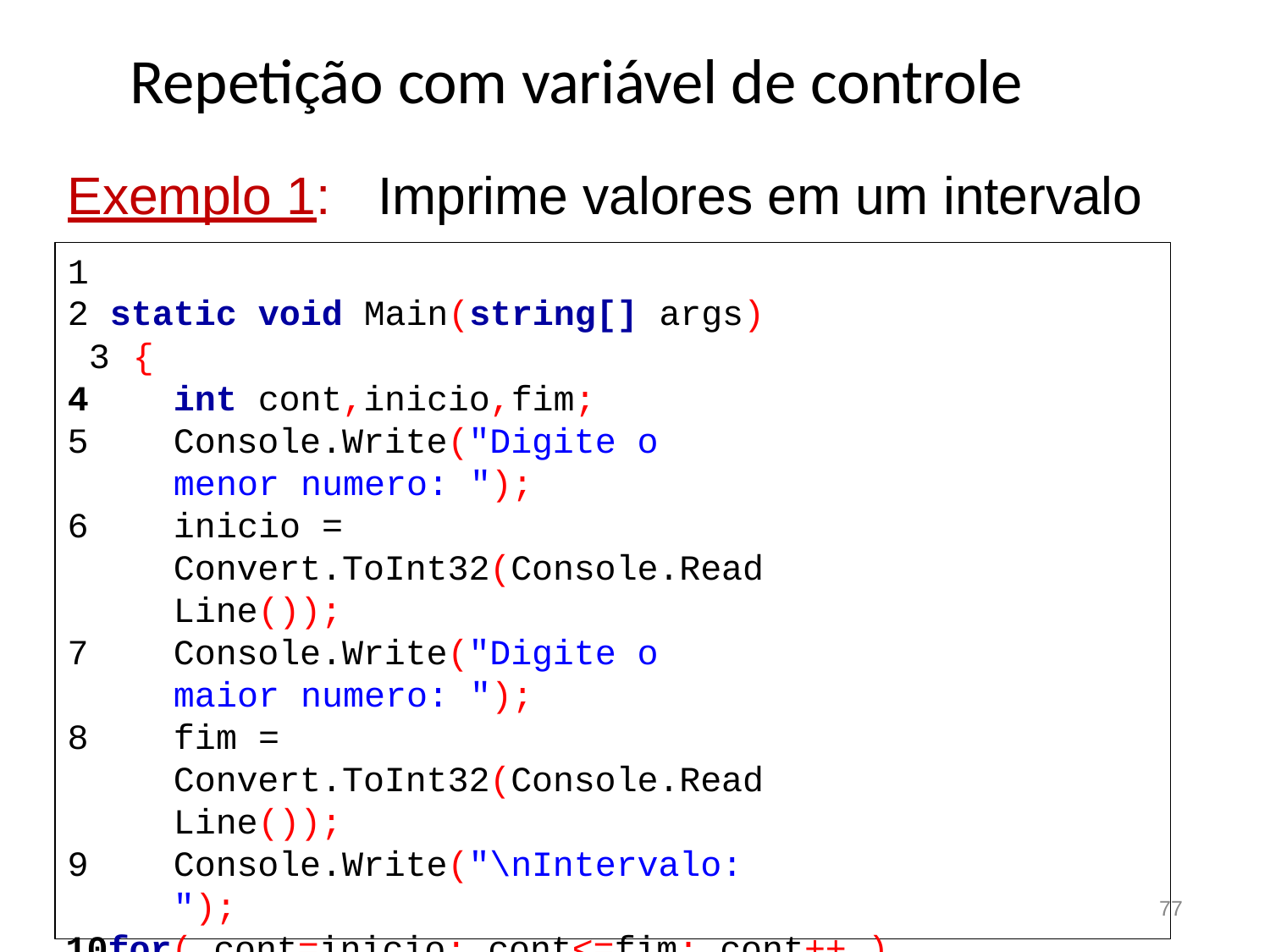

# Repetição com variável de controle
Exemplo 1:	Imprime valores em um intervalo

1
2 static void Main(string[] args)  3	{
int cont,inicio,fim;
Console.Write("Digite o menor numero: ");
inicio = Convert.ToInt32(Console.ReadLine());
Console.Write("Digite o maior numero: ");
fim = Convert.ToInt32(Console.ReadLine());
Console.Write("\nIntervalo: ");
for( cont=inicio; cont<=fim; cont++ )  11	{
12	Console.Write(" {0} ", cont);
13	}
14
15 }
77